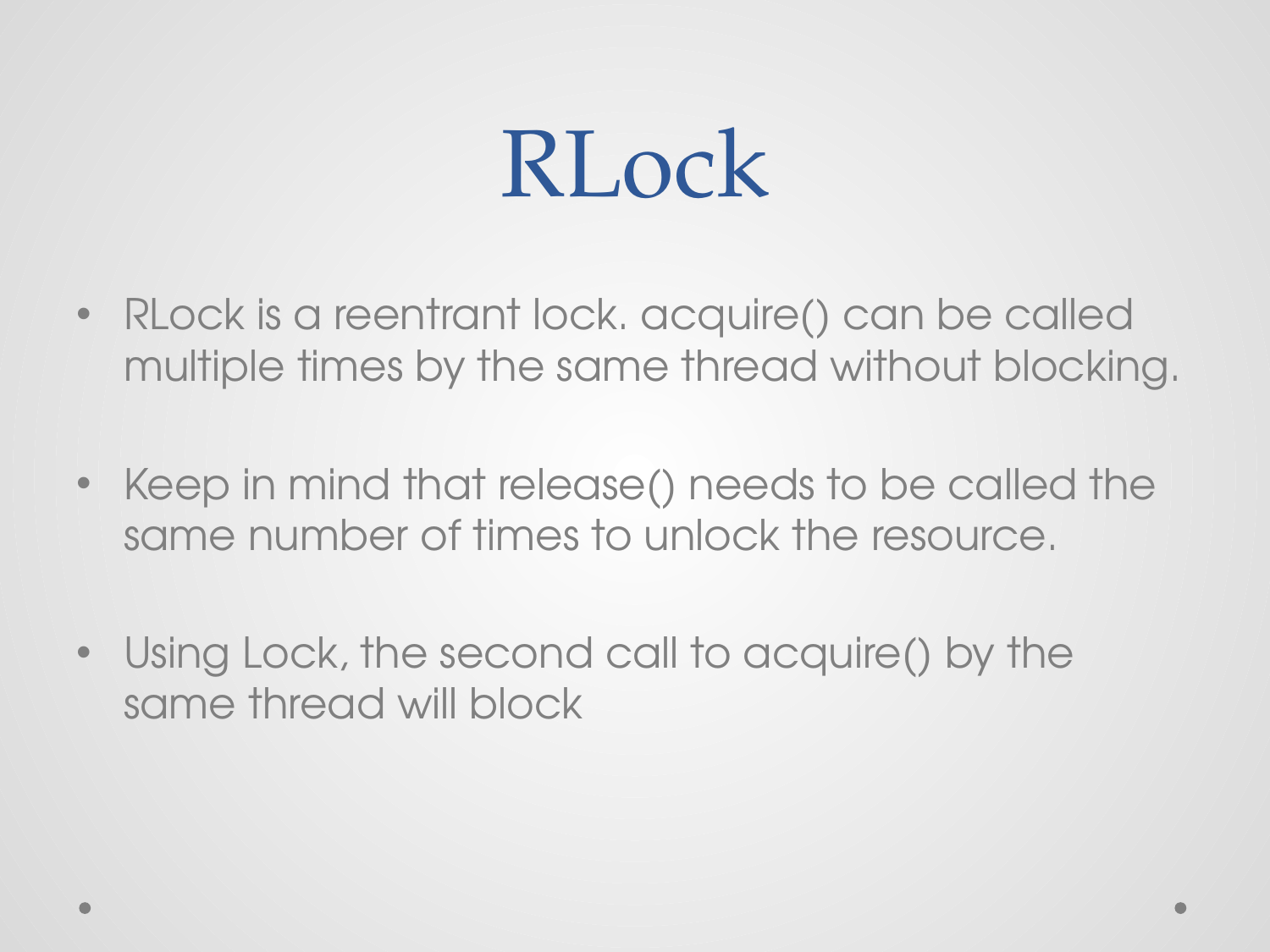

# RLock

RLock is a reentrant lock. acquire() can be called multiple times by the same thread without blocking.

Keep in mind that release() needs to be called the same number of times to unlock the resource.

Using Lock, the second call to acquire() by the same thread will block